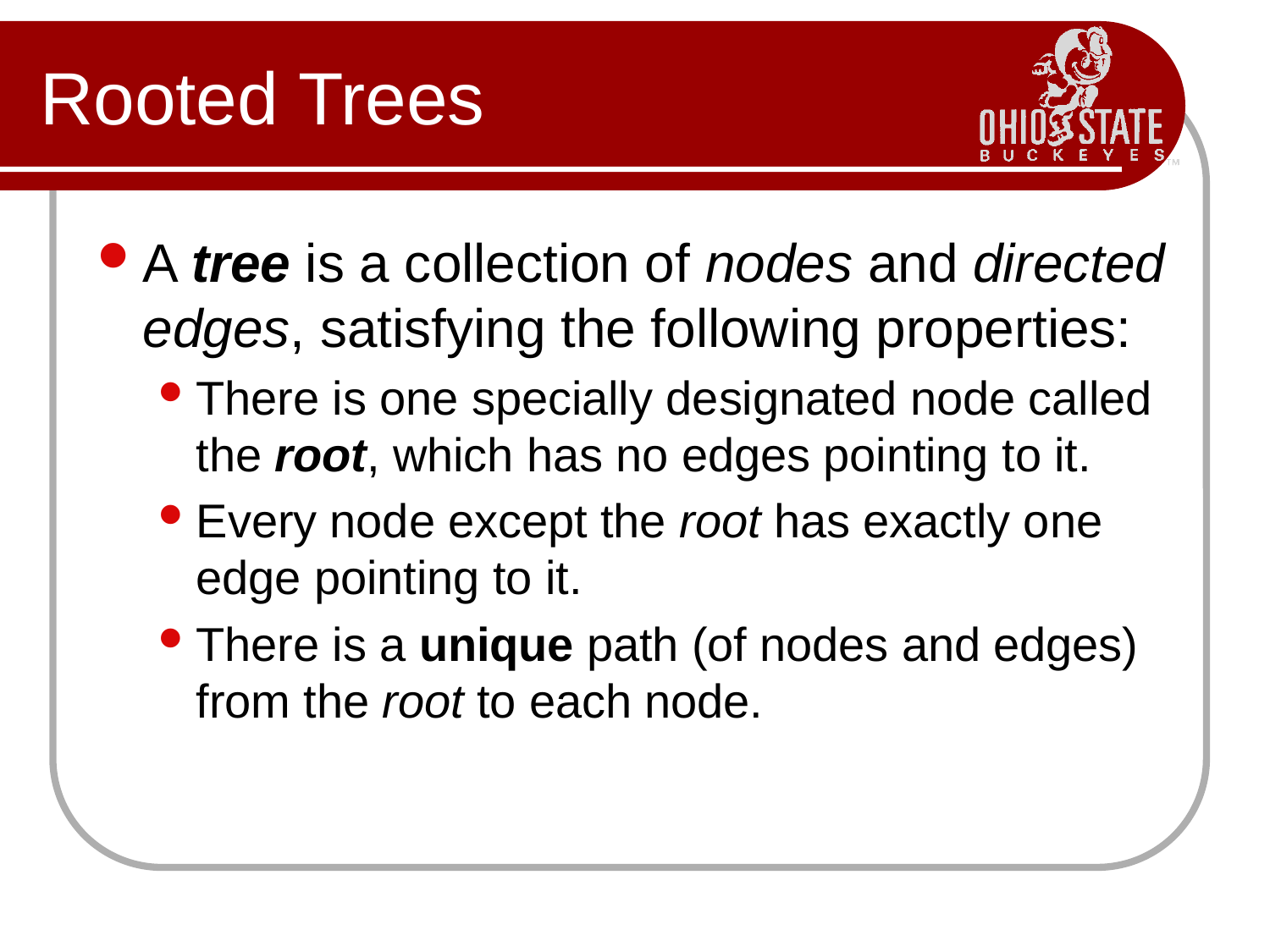

# Rooted Trees
A tree is a collection of nodes and directed edges, satisfying the following properties:
There is one specially designated node called the root, which has no edges pointing to it.
Every node except the root has exactly one edge pointing to it.
There is a unique path (of nodes and edges) from the root to each node.